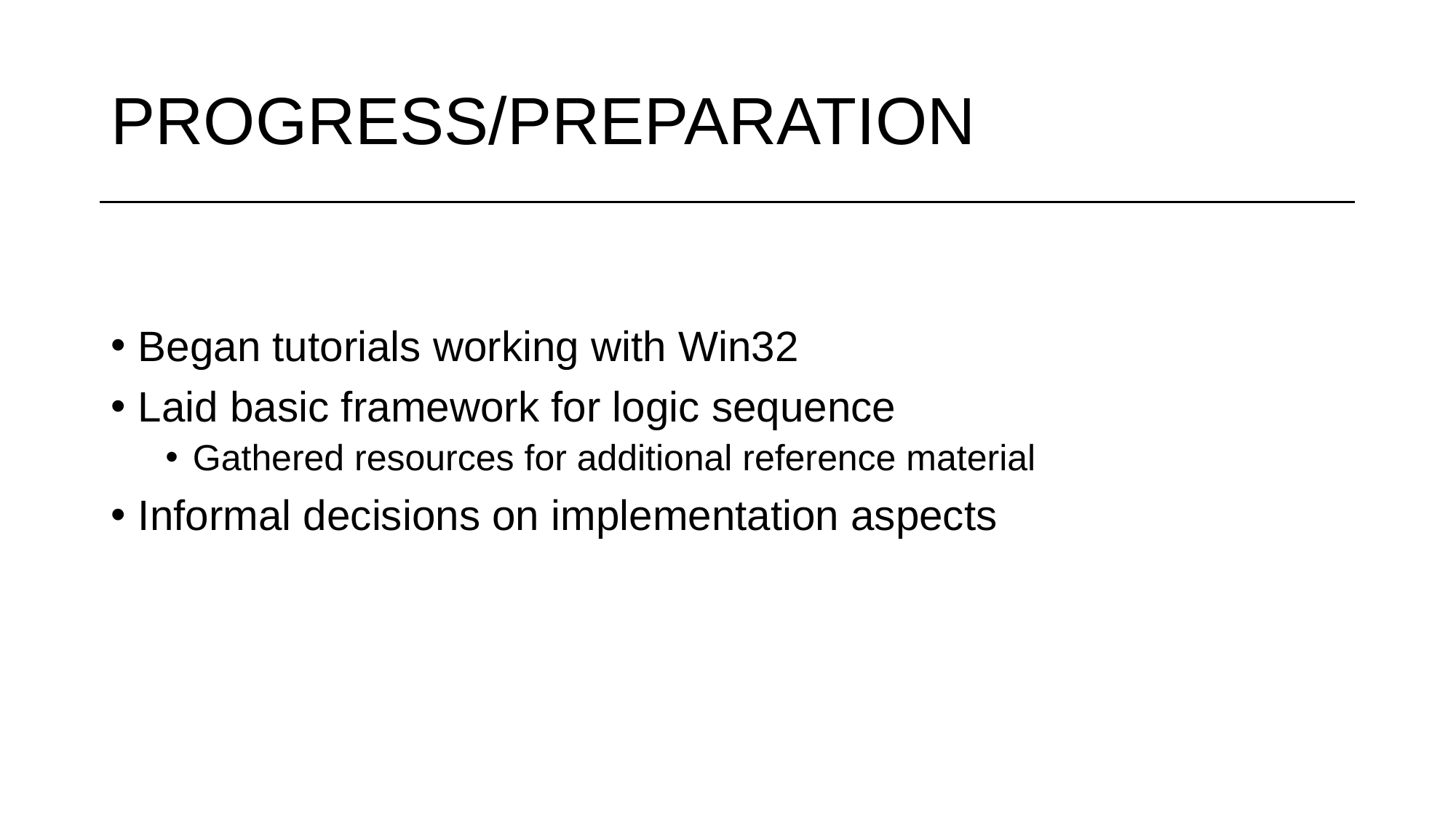

# Progress/Preparation
Began tutorials working with Win32
Laid basic framework for logic sequence
Gathered resources for additional reference material
Informal decisions on implementation aspects